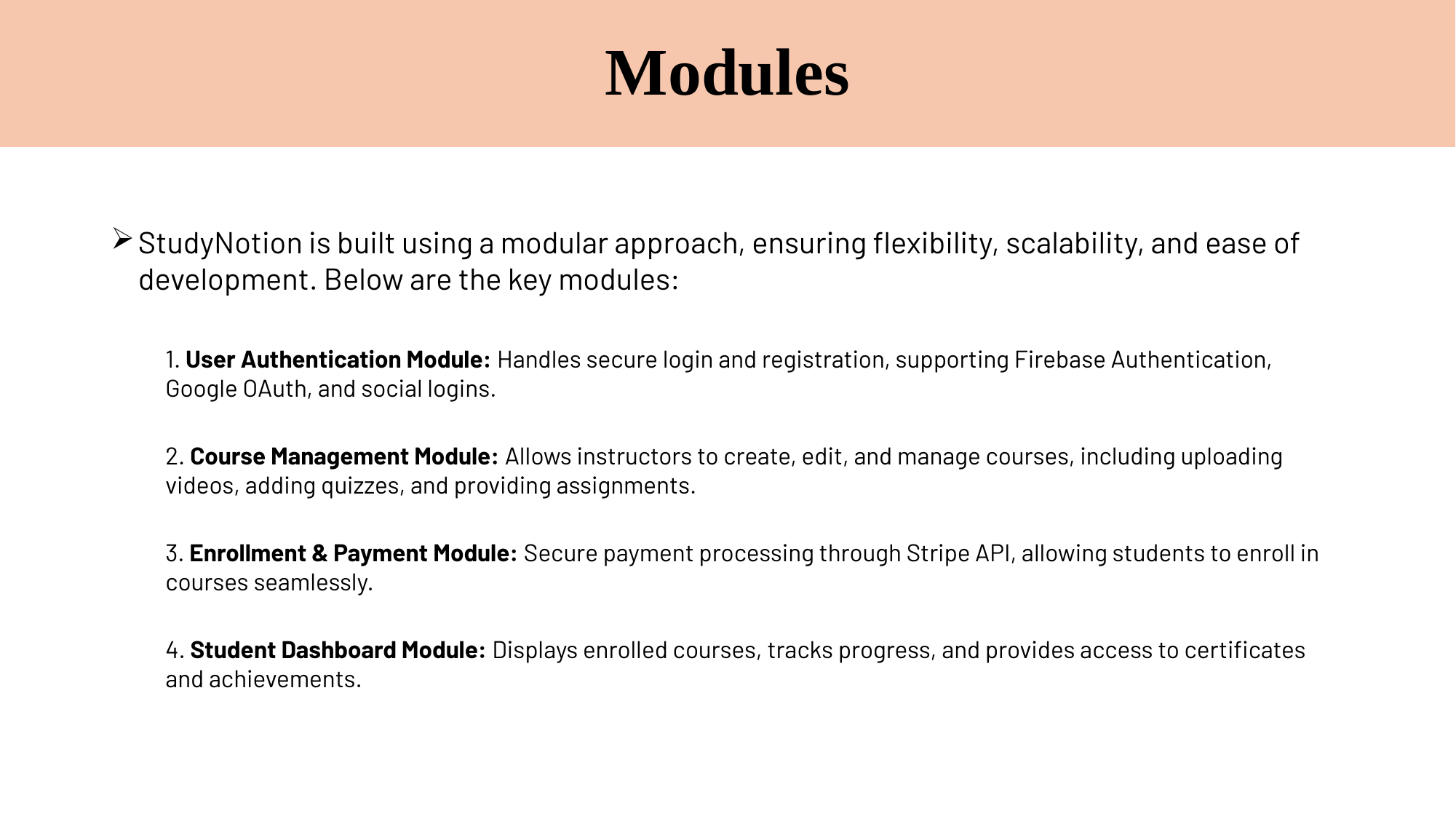

# Modules
StudyNotion is built using a modular approach, ensuring flexibility, scalability, and ease of development. Below are the key modules:

1. User Authentication Module: Handles secure login and registration, supporting Firebase Authentication, Google OAuth, and social logins.

2. Course Management Module: Allows instructors to create, edit, and manage courses, including uploading videos, adding quizzes, and providing assignments.

3. Enrollment & Payment Module: Secure payment processing through Stripe API, allowing students to enroll in courses seamlessly.

4. Student Dashboard Module: Displays enrolled courses, tracks progress, and provides access to certificates and achievements.